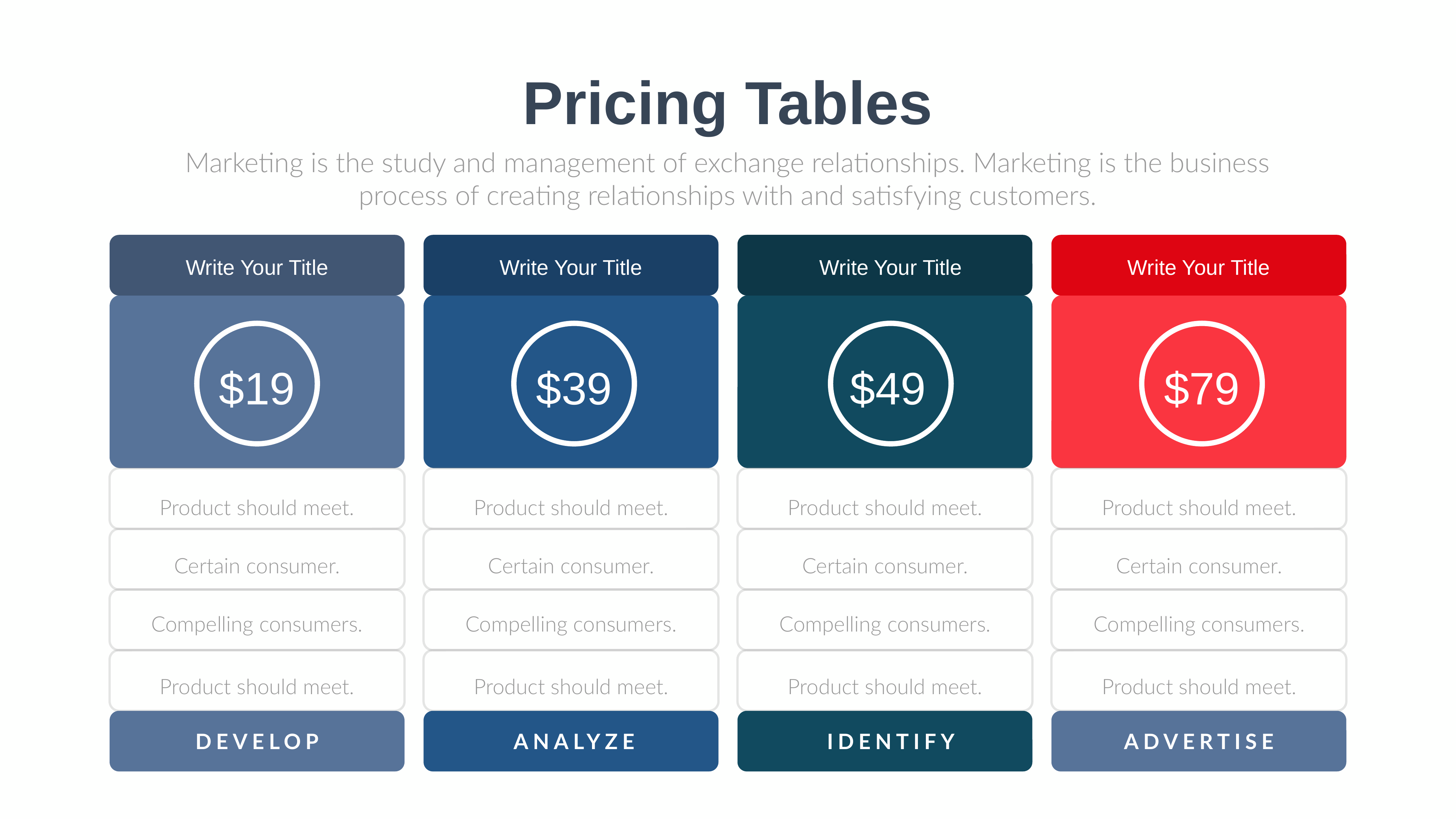

Pricing Tables
Marketing is the study and management of exchange relationships. Marketing is the business process of creating relationships with and satisfying customers.

Write Your Title
Write Your Title
Write Your Title
Write Your Title

$19
$39
$49
$79
Product should meet. Certain consumer. Compelling consumers.
Product should meet.
Product should meet. Certain consumer. Compelling consumers.
Product should meet.
Product should meet. Certain consumer. Compelling consumers.
Product should meet.
Product should meet. Certain consumer. Compelling consumers.
Product should meet.

DEVELOP
ANALYZE
IDENTIFY
ADVERTISE